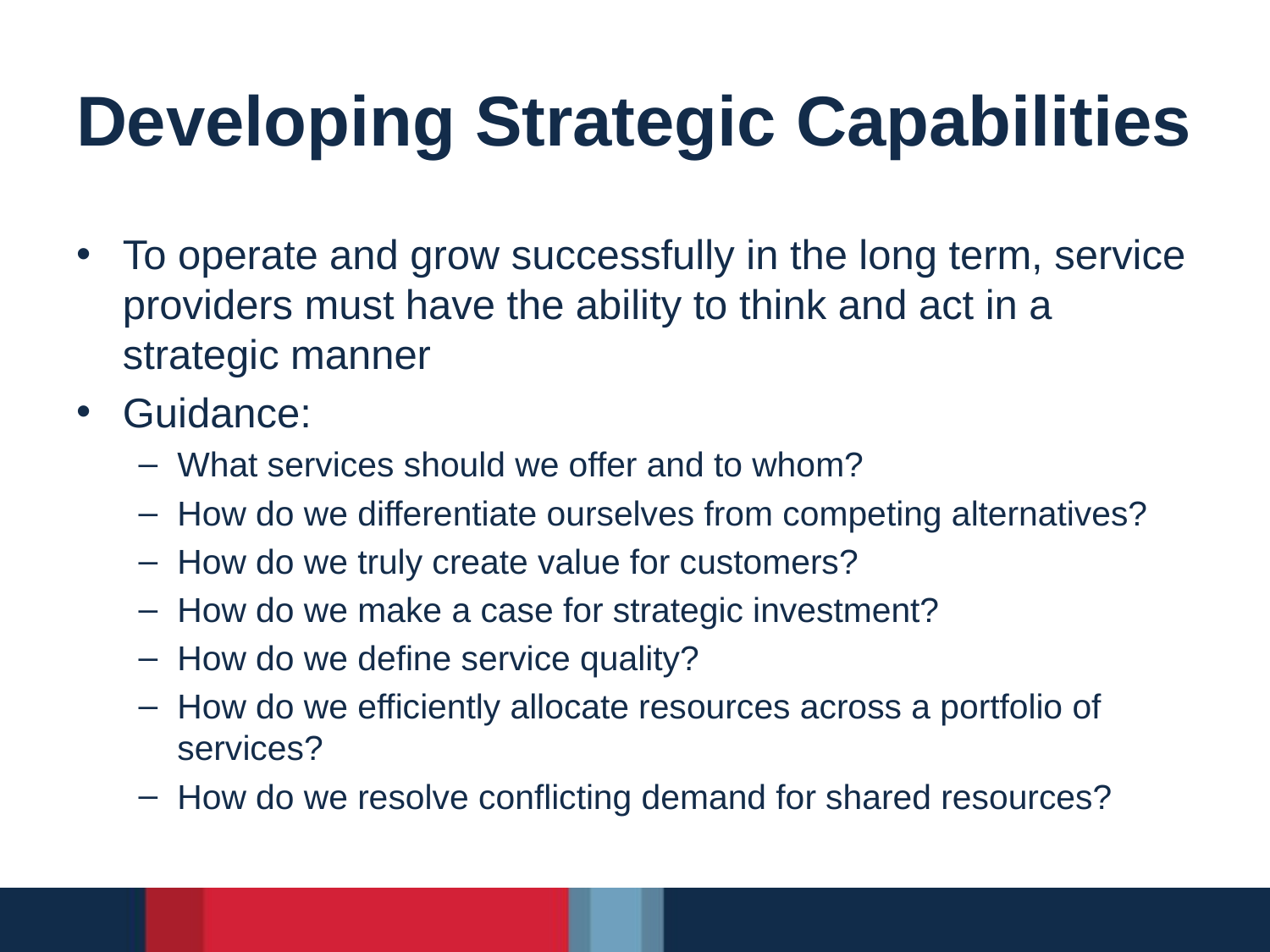

# Developing Strategic Capabilities
To operate and grow successfully in the long term, service providers must have the ability to think and act in a strategic manner
Guidance:
What services should we offer and to whom?
How do we differentiate ourselves from competing alternatives?
How do we truly create value for customers?
How do we make a case for strategic investment?
How do we define service quality?
How do we efficiently allocate resources across a portfolio of services?
How do we resolve conflicting demand for shared resources?